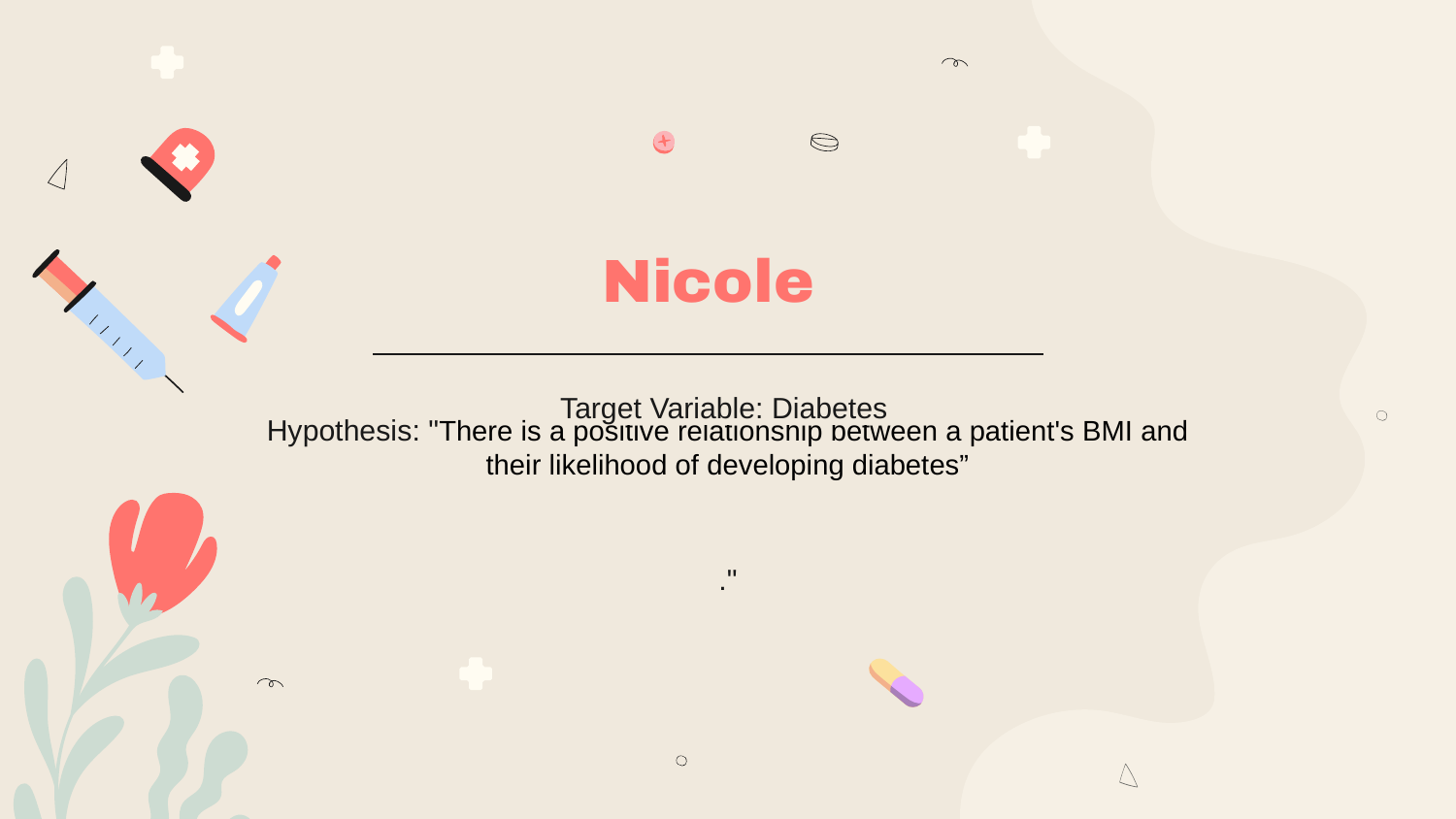

# Nicole

Target Variable: Diabetes
Hypothesis: "There is a positive relationship between a patient's BMI and their likelihood of developing diabetes”

."